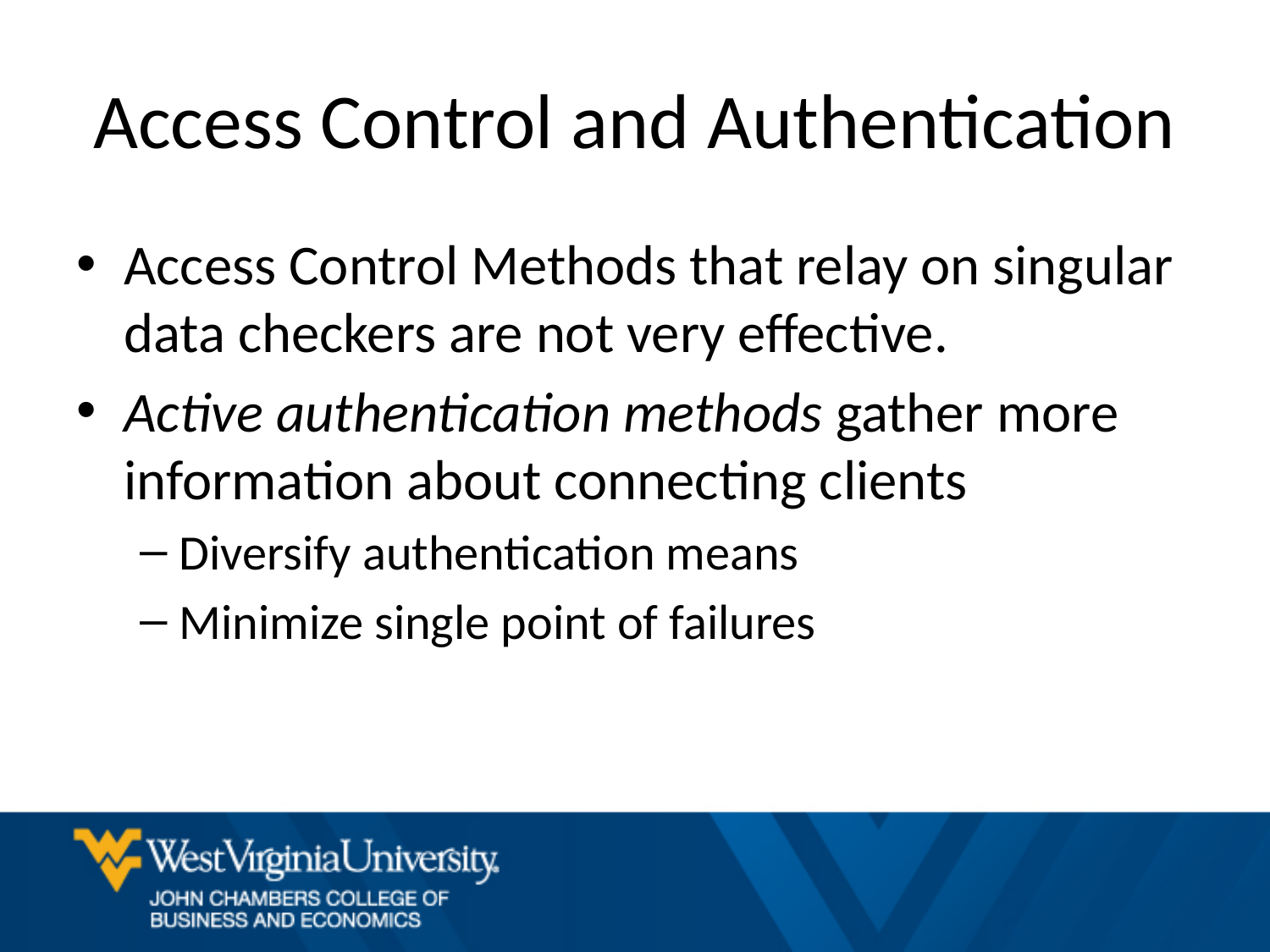

# Access Control and Authentication
Access Control Methods that relay on singular data checkers are not very effective.
Active authentication methods gather more information about connecting clients
Diversify authentication means
Minimize single point of failures